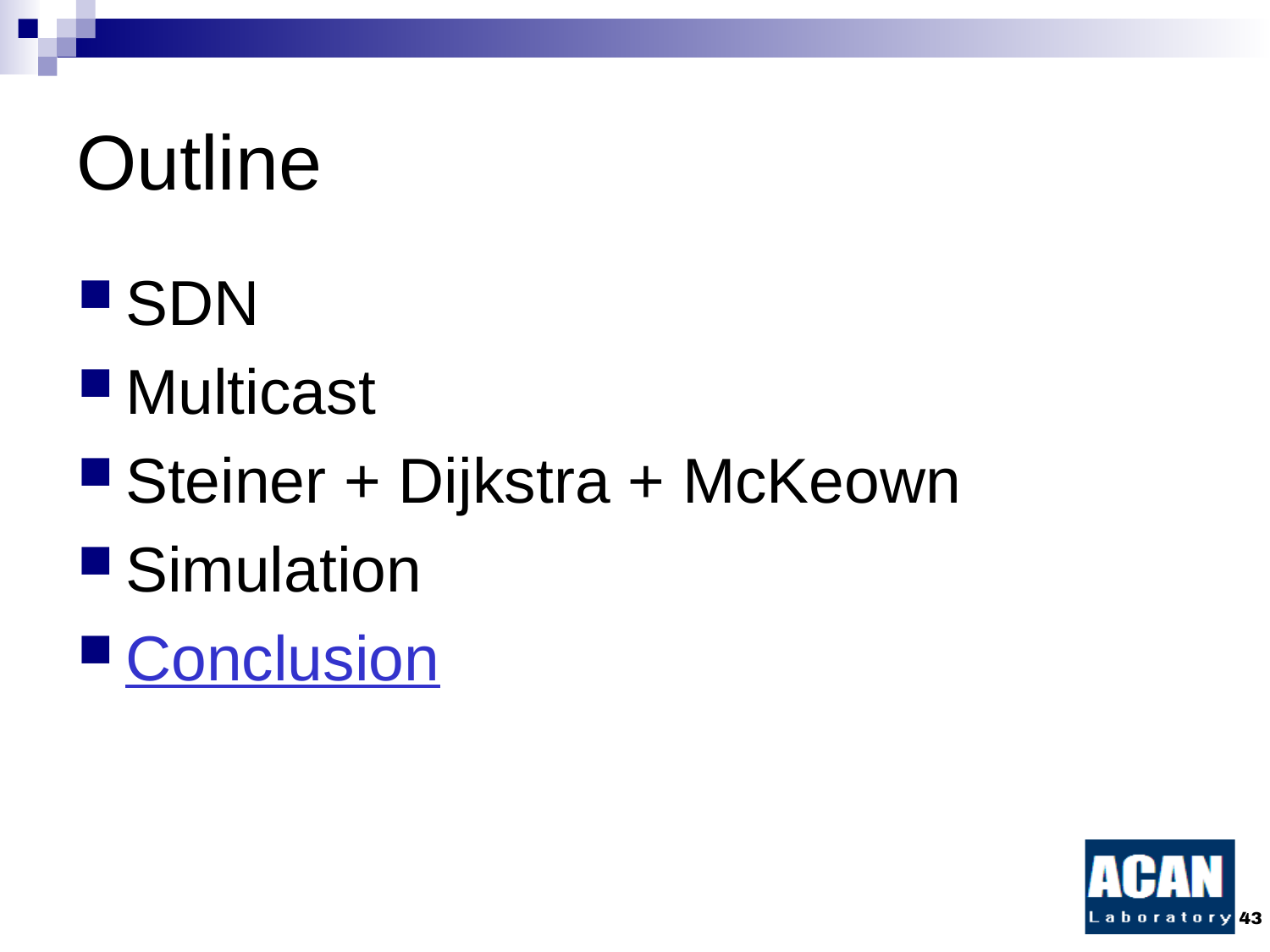

# Outline
SDN
Multicast
Steiner + Dijkstra + McKeown
Simulation
Conclusion
43